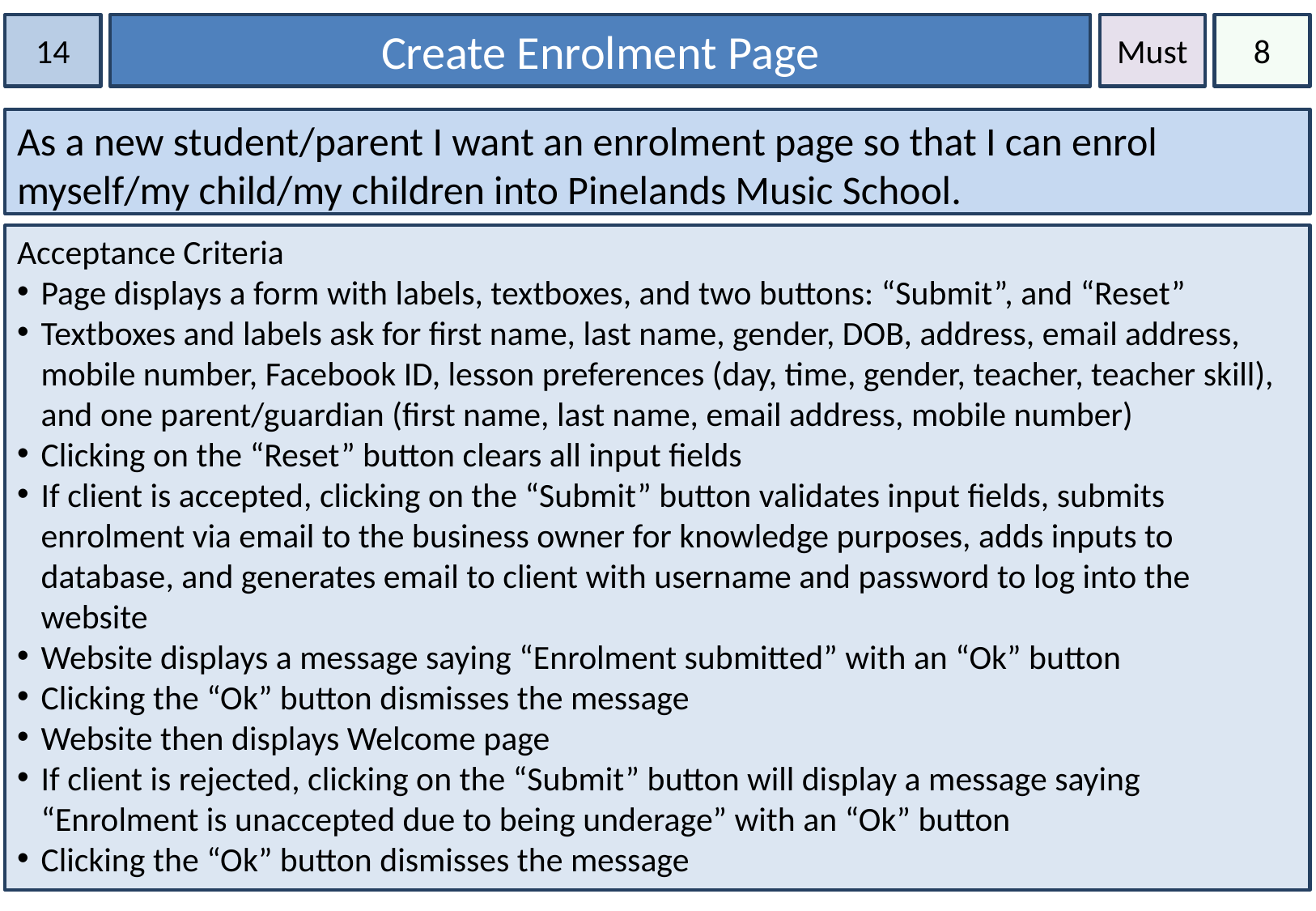

14
Create Enrolment Page
Must
8
As a new student/parent I want an enrolment page so that I can enrol myself/my child/my children into Pinelands Music School.
Acceptance Criteria
Page displays a form with labels, textboxes, and two buttons: “Submit”, and “Reset”
Textboxes and labels ask for first name, last name, gender, DOB, address, email address, mobile number, Facebook ID, lesson preferences (day, time, gender, teacher, teacher skill), and one parent/guardian (first name, last name, email address, mobile number)
Clicking on the “Reset” button clears all input fields
If client is accepted, clicking on the “Submit” button validates input fields, submits enrolment via email to the business owner for knowledge purposes, adds inputs to database, and generates email to client with username and password to log into the website
Website displays a message saying “Enrolment submitted” with an “Ok” button
Clicking the “Ok” button dismisses the message
Website then displays Welcome page
If client is rejected, clicking on the “Submit” button will display a message saying “Enrolment is unaccepted due to being underage” with an “Ok” button
Clicking the “Ok” button dismisses the message